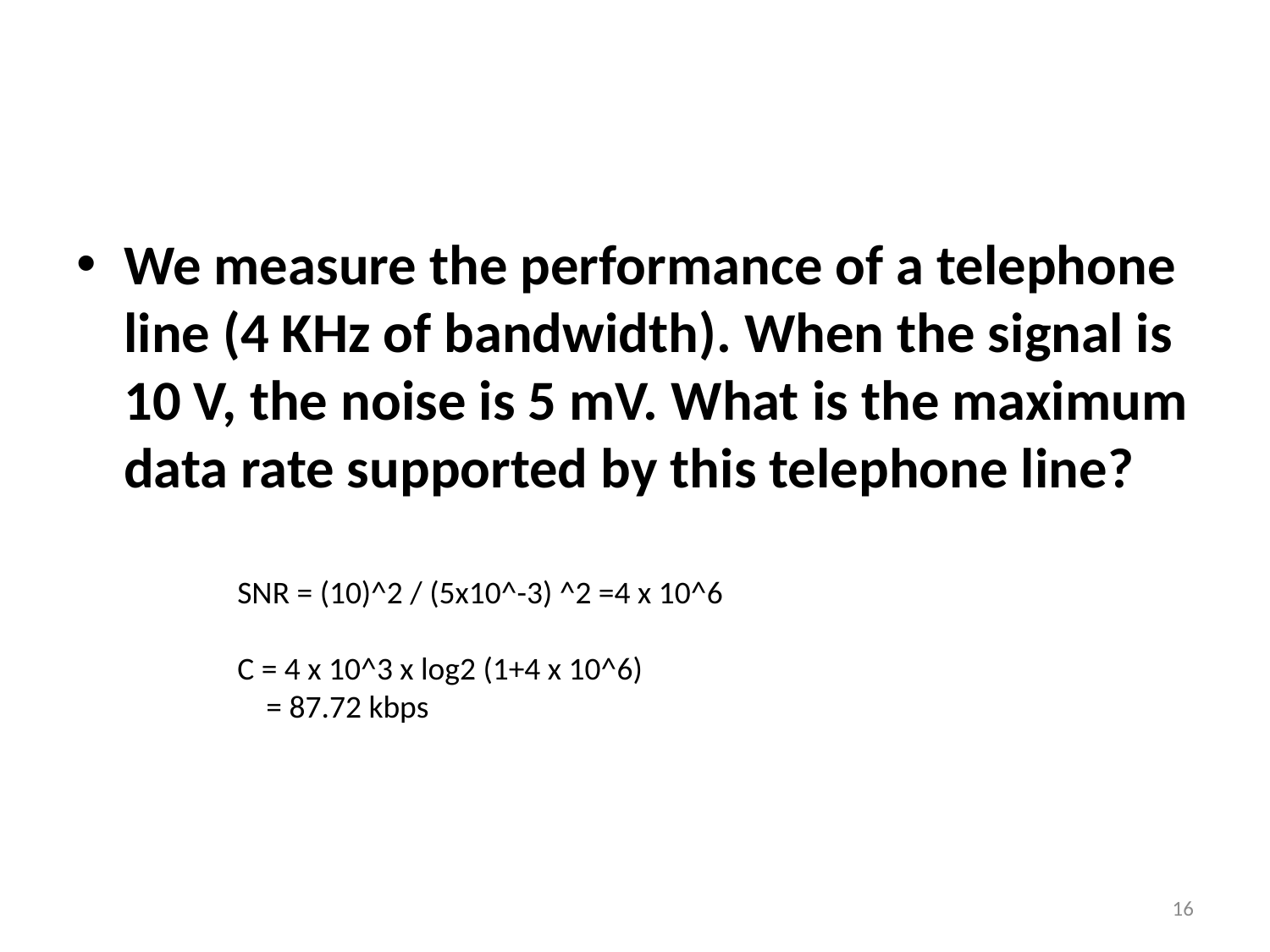

We measure the performance of a telephone line (4 KHz of bandwidth). When the signal is 10 V, the noise is 5 mV. What is the maximum data rate supported by this telephone line?

SNR = (10)^2 / (5x10^-3) ^2 =4 x 10^6

C = 4 x 10^3 x log2 (1+4 x 10^6)
    = 87.72 kbps

16